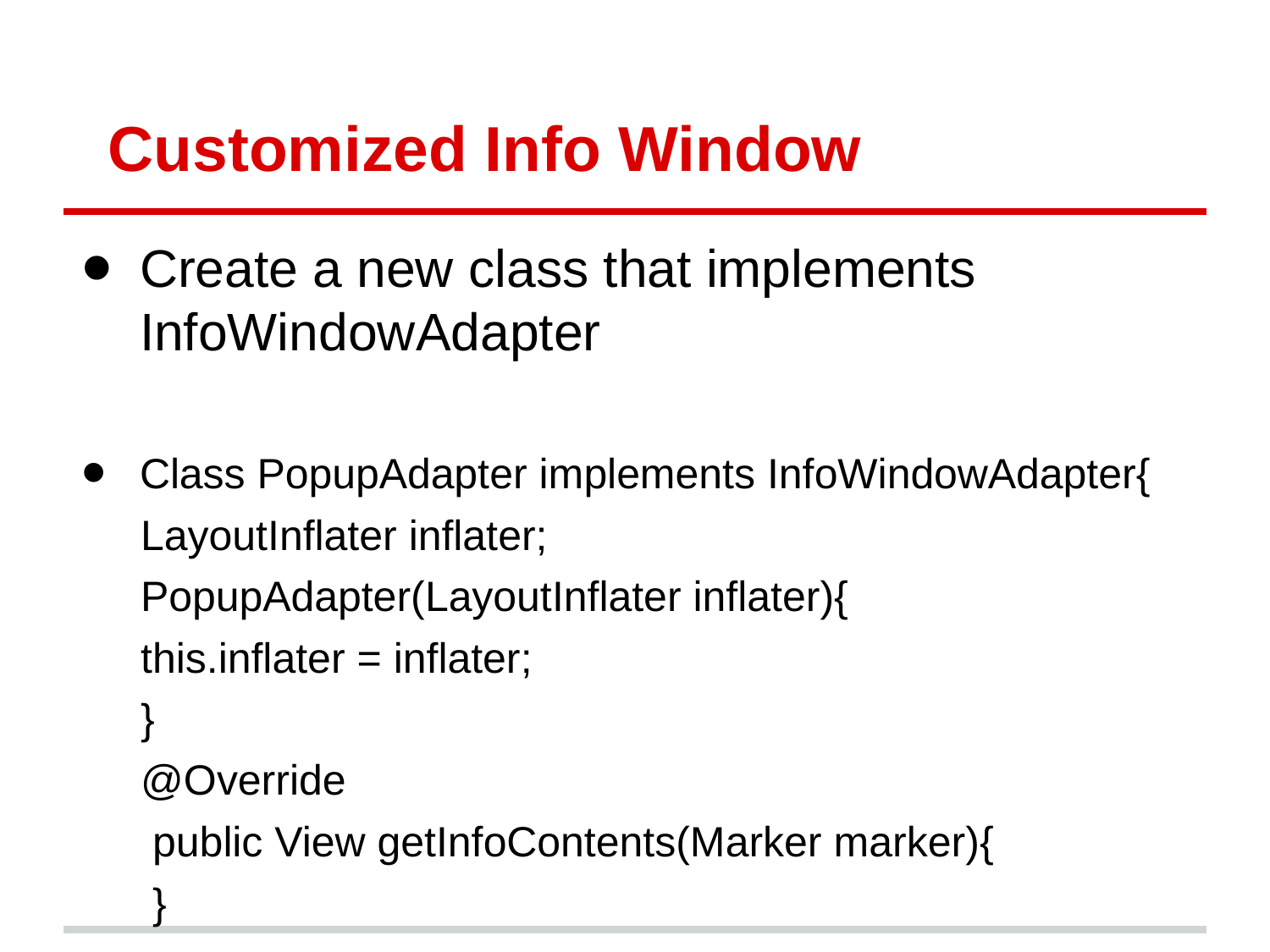

# Customized Info Window
Create a new class that implements InfoWindowAdapter

Class PopupAdapter implements InfoWindowAdapter{
     LayoutInflater inflater;
     PopupAdapter(LayoutInflater inflater){
     this.inflater = inflater;
     }
     @Override
      public View getInfoContents(Marker marker){
      }